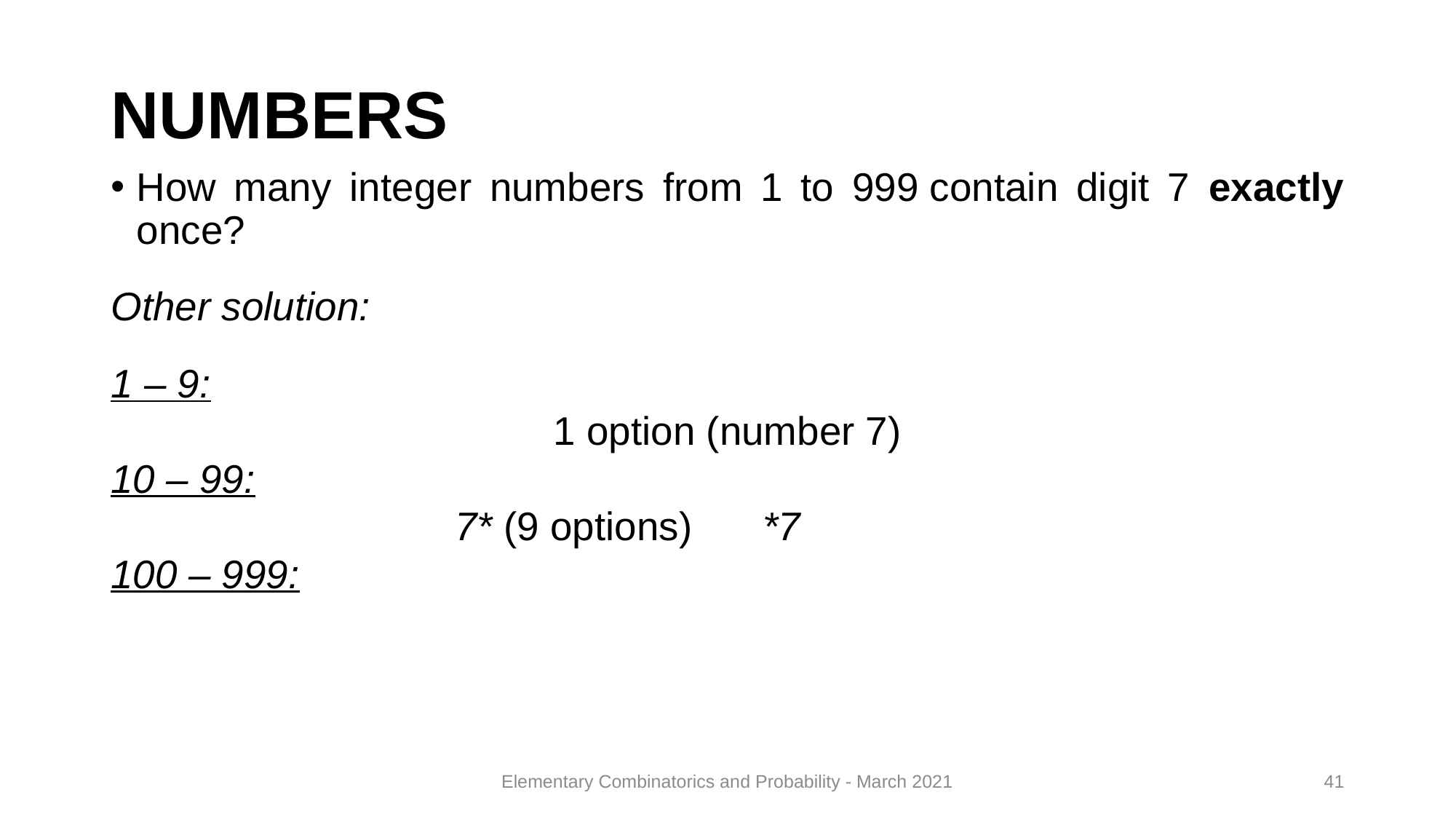

# numbers
How many integer numbers from 1 to 999 contain digit 7 exactly once?

Other solution:

1 – 9:
1 option (number 7)
10 – 99:
7* (9 options)		*7 (8 options)
100 – 999:
7** (9 x 9 options) 	*7* (8 x 9 options)		**7 (8 x 9 options)

Sum rule: 1 + 9 + 8 + 9 x 9 + 8 x 9 + 8 x 9 = 243
numbers from 1 to 999 contain digit 7 exactly once
Elementary Combinatorics and Probability - March 2021
41